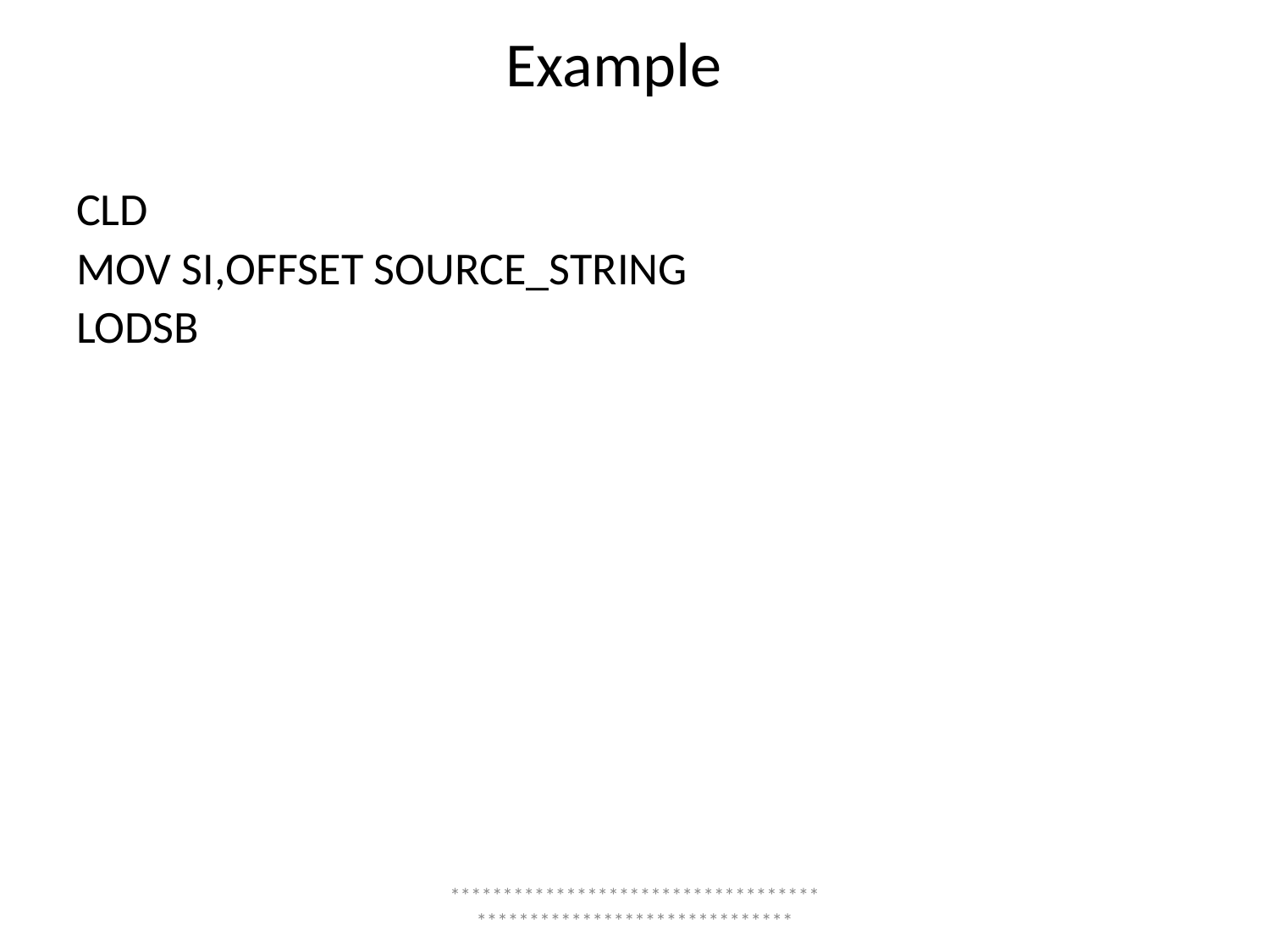

# Example
CLD
MOV SI,OFFSET SOURCE_STRING
LODSB
*****************************************************************